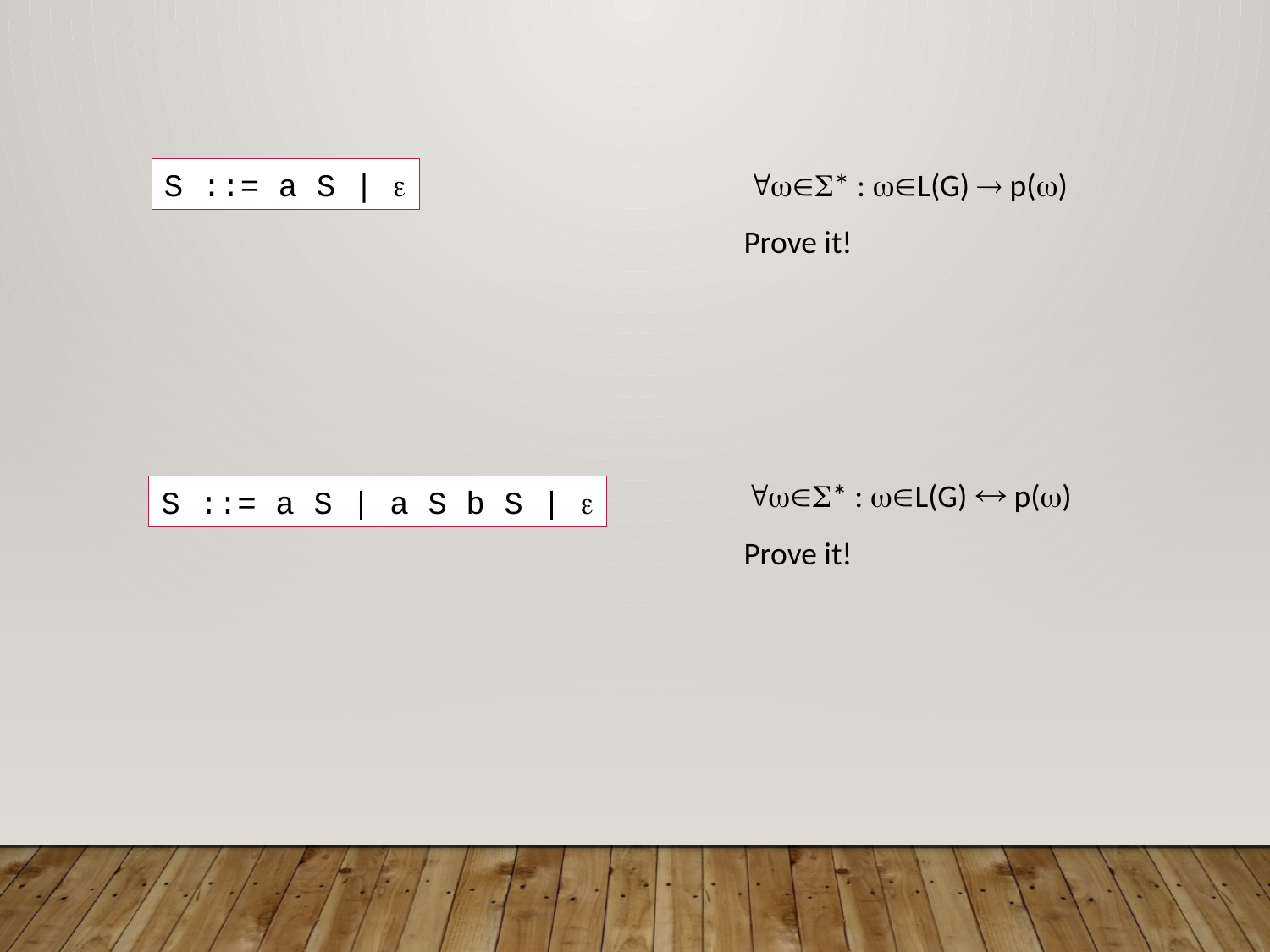

S ::= a S | ε
∀ω∈Σ* : ω∈L(G) → p(ω)
Prove it!
∀ω∈Σ* : ω∈L(G) ↔ p(ω)
S ::= a S | a S b S | ε
Prove it!